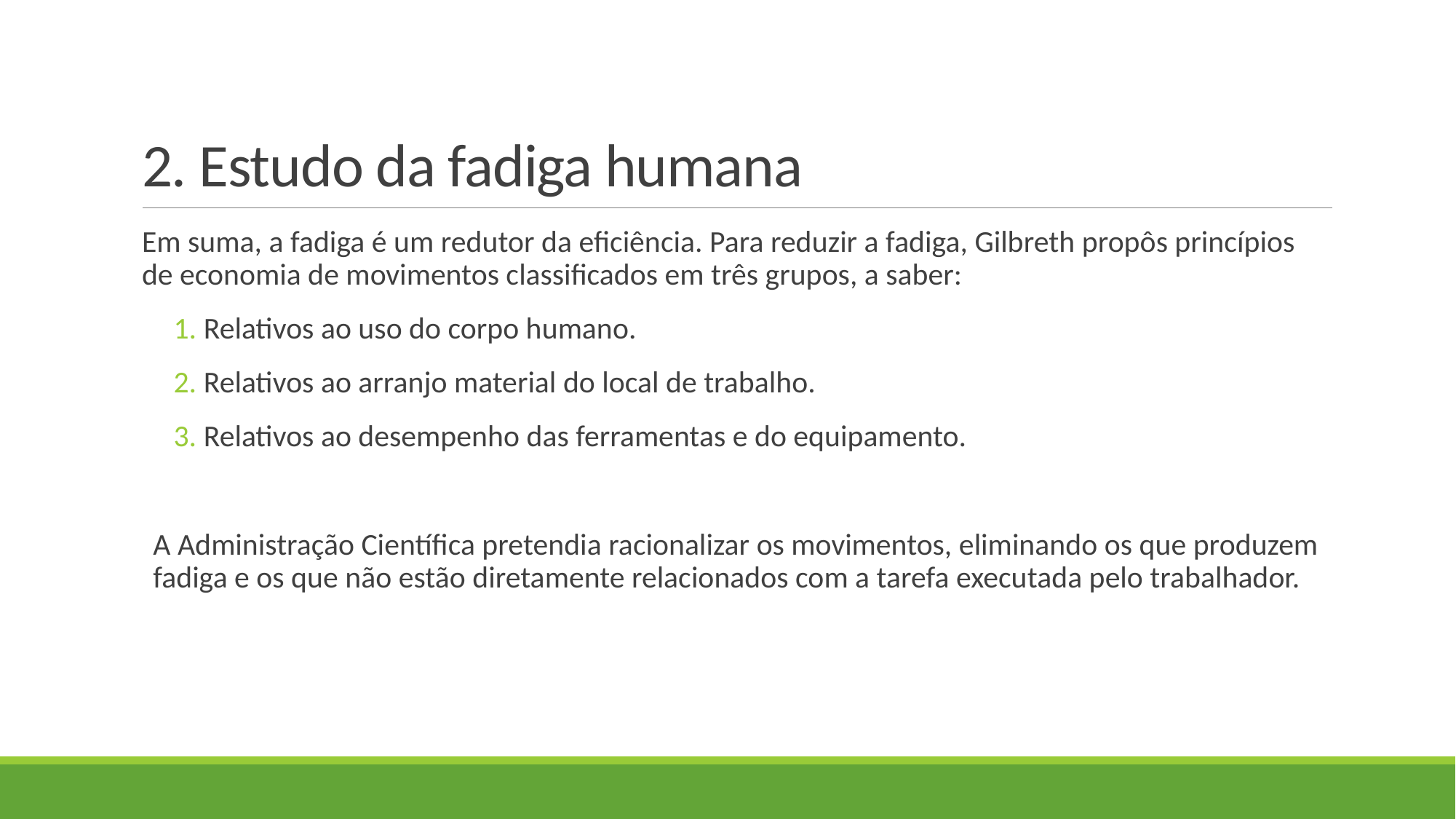

# 2. Estudo da fadiga humana
Em suma, a fadiga é um redutor da eficiência. Para reduzir a fadiga, Gilbreth propôs princípios de economia de movimentos classificados em três grupos, a saber:
 Relativos ao uso do corpo humano.
 Relativos ao arranjo material do local de trabalho.
 Relativos ao desempenho das ferramentas e do equipamento.

A Administração Científica pretendia racionalizar os movimentos, eliminando os que produzem fadiga e os que não estão diretamente relacionados com a tarefa executada pelo trabalhador.